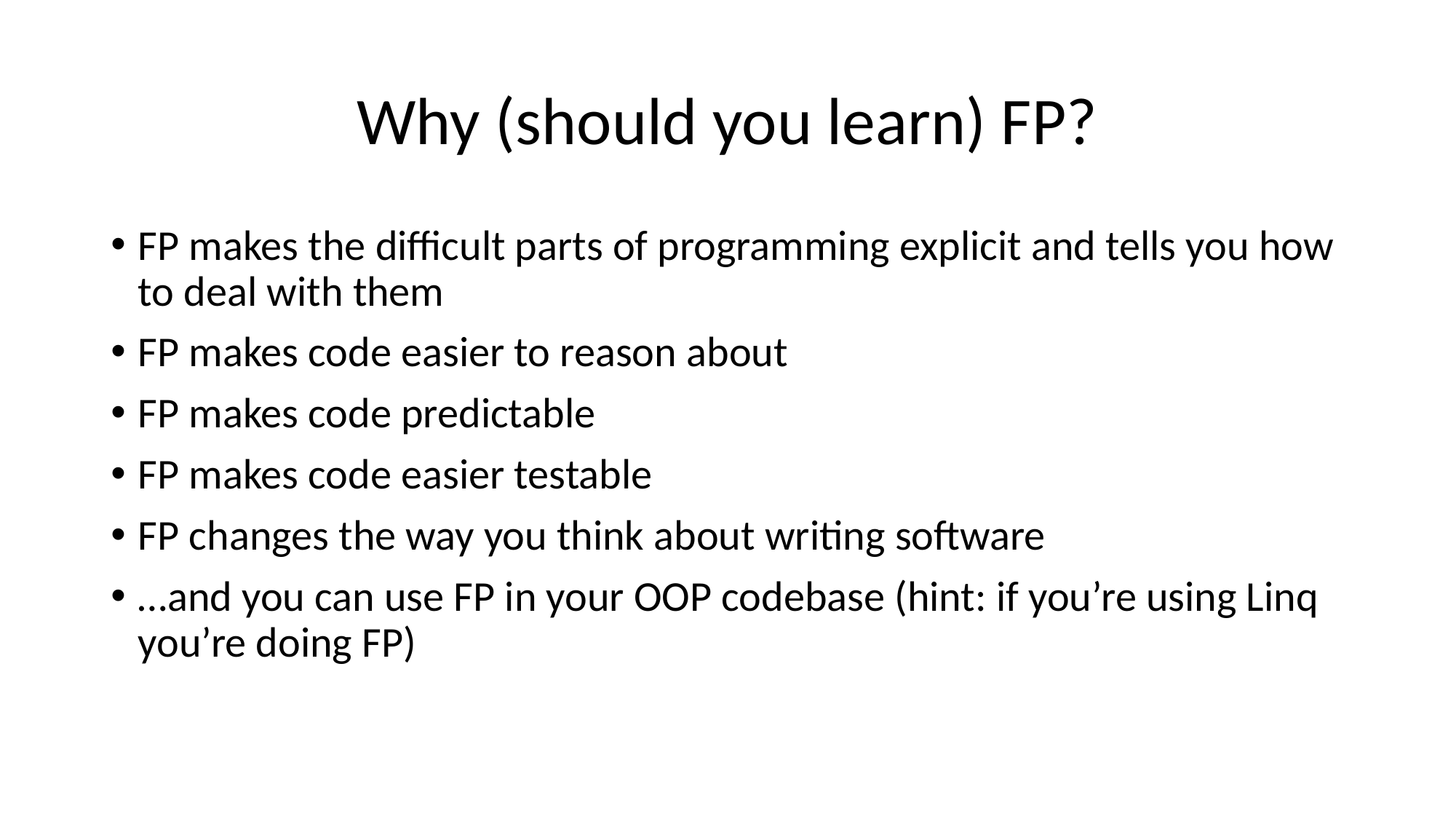

# Why (should you learn) FP?
FP makes the difficult parts of programming explicit and tells you how to deal with them
FP makes code easier to reason about
FP makes code predictable
FP makes code easier testable
FP changes the way you think about writing software
…and you can use FP in your OOP codebase (hint: if you’re using Linq you’re doing FP)